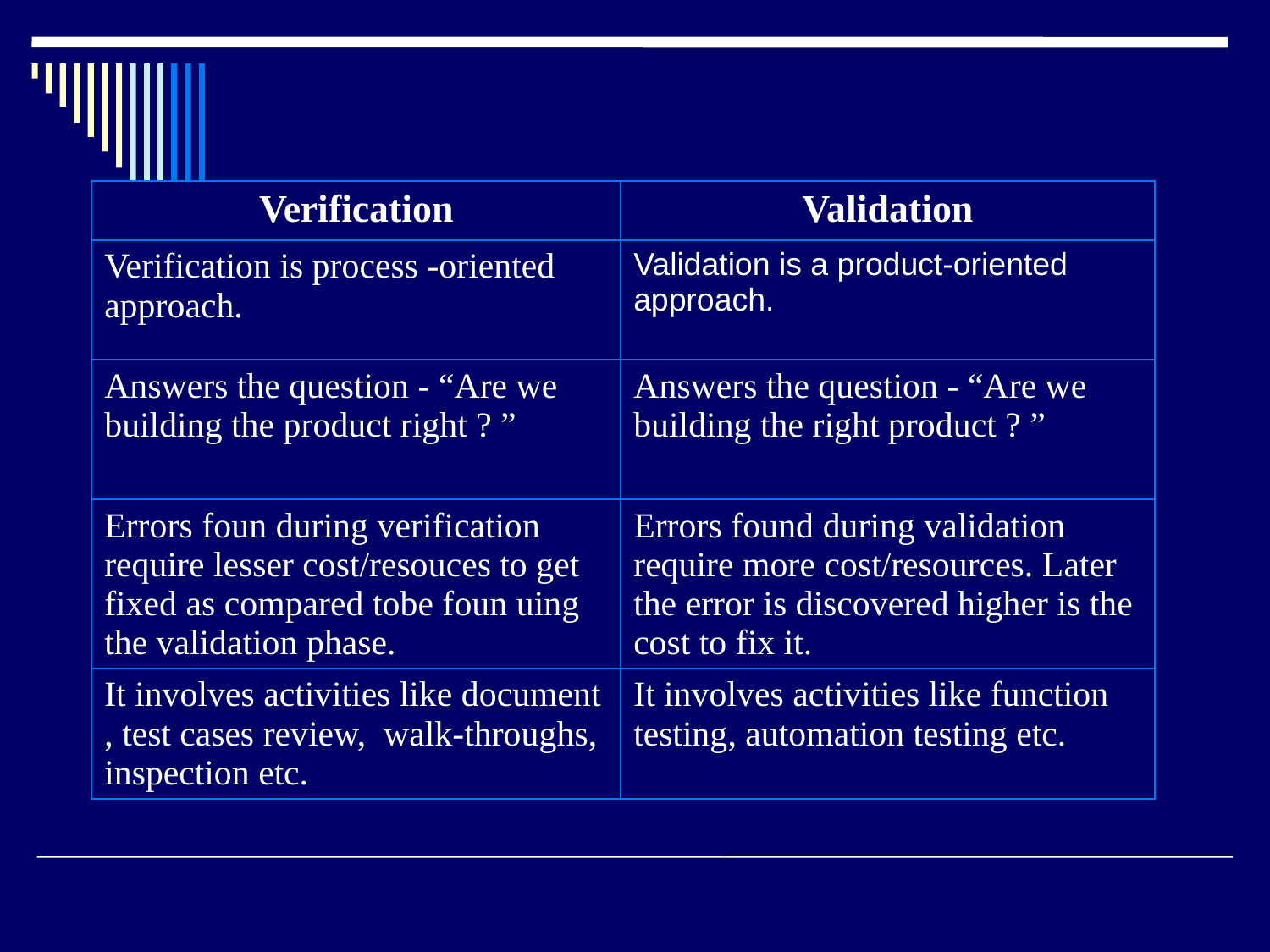

| Verification | Validation |
| --- | --- |
| Verification is process -oriented approach. | Validation is a product-oriented approach. |
| Answers the question - “Are we building the product right ? ” | Answers the question - “Are we building the right product ? ” |
| Errors foun during verification require lesser cost/resouces to get fixed as compared tobe foun uing the validation phase. | Errors found during validation require more cost/resources. Later the error is discovered higher is the cost to fix it. |
| It involves activities like document , test cases review, walk-throughs, inspection etc. | It involves activities like function testing, automation testing etc. |